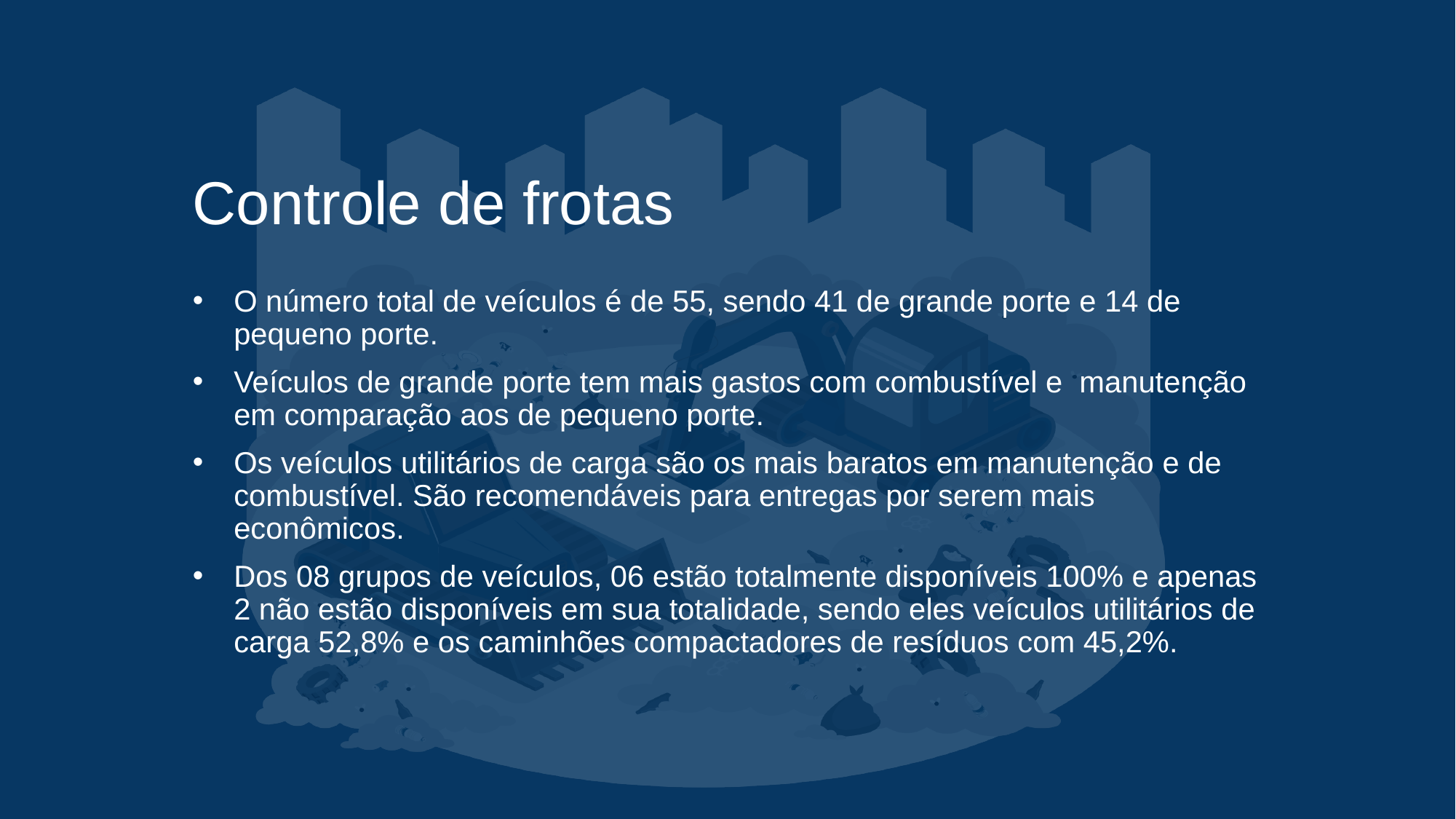

# Controle de frotas
O número total de veículos é de 55, sendo 41 de grande porte e 14 de pequeno porte.
Veículos de grande porte tem mais gastos com combustível e  manutenção em comparação aos de pequeno porte.
Os veículos utilitários de carga são os mais baratos em manutenção e de combustível. São recomendáveis para entregas por serem mais econômicos.
Dos 08 grupos de veículos, 06 estão totalmente disponíveis 100% e apenas 2 não estão disponíveis em sua totalidade, sendo eles veículos utilitários de carga 52,8% e os caminhões compactadores de resíduos com 45,2%.